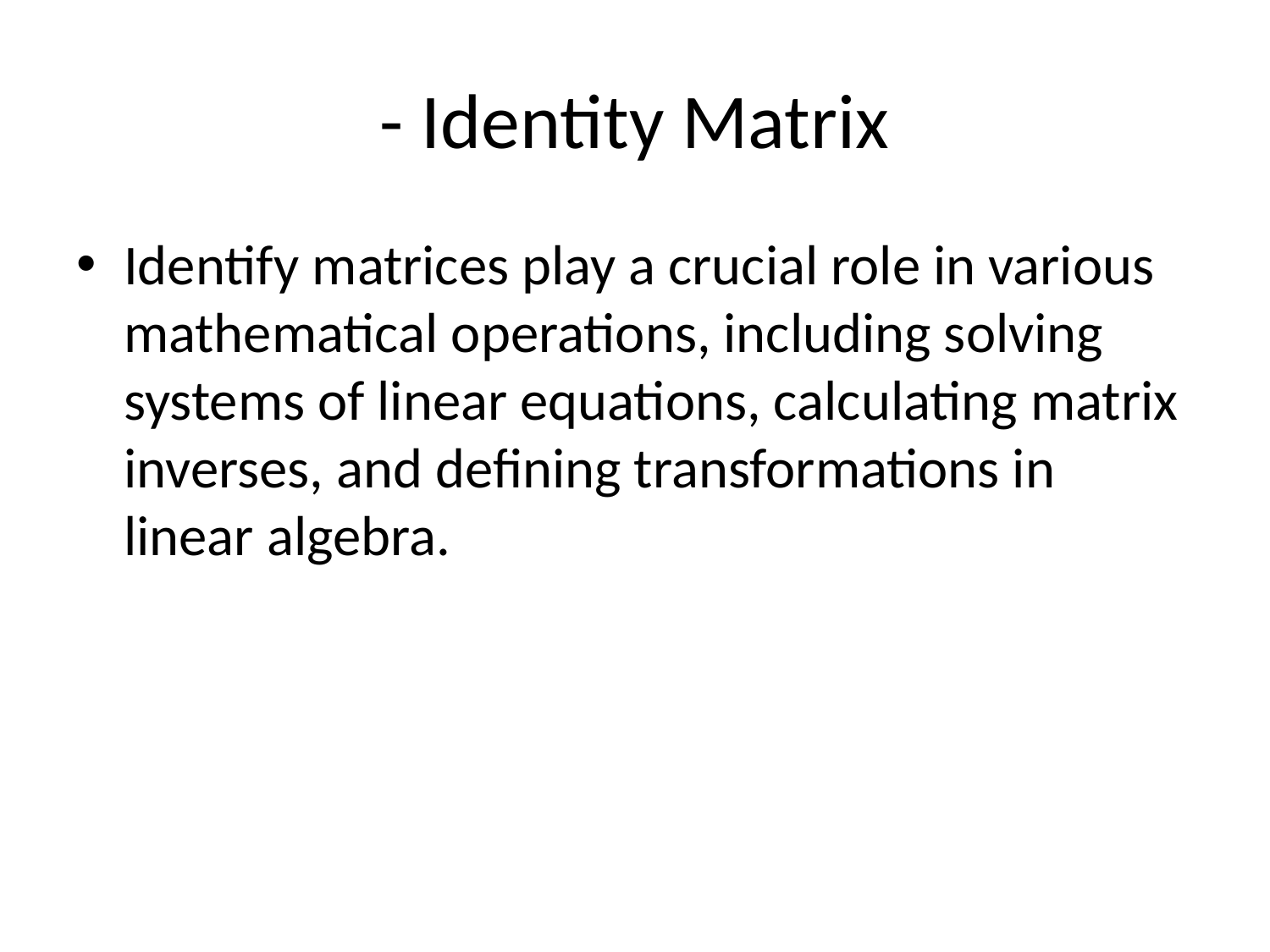

# - Identity Matrix
Identify matrices play a crucial role in various mathematical operations, including solving systems of linear equations, calculating matrix inverses, and defining transformations in linear algebra.